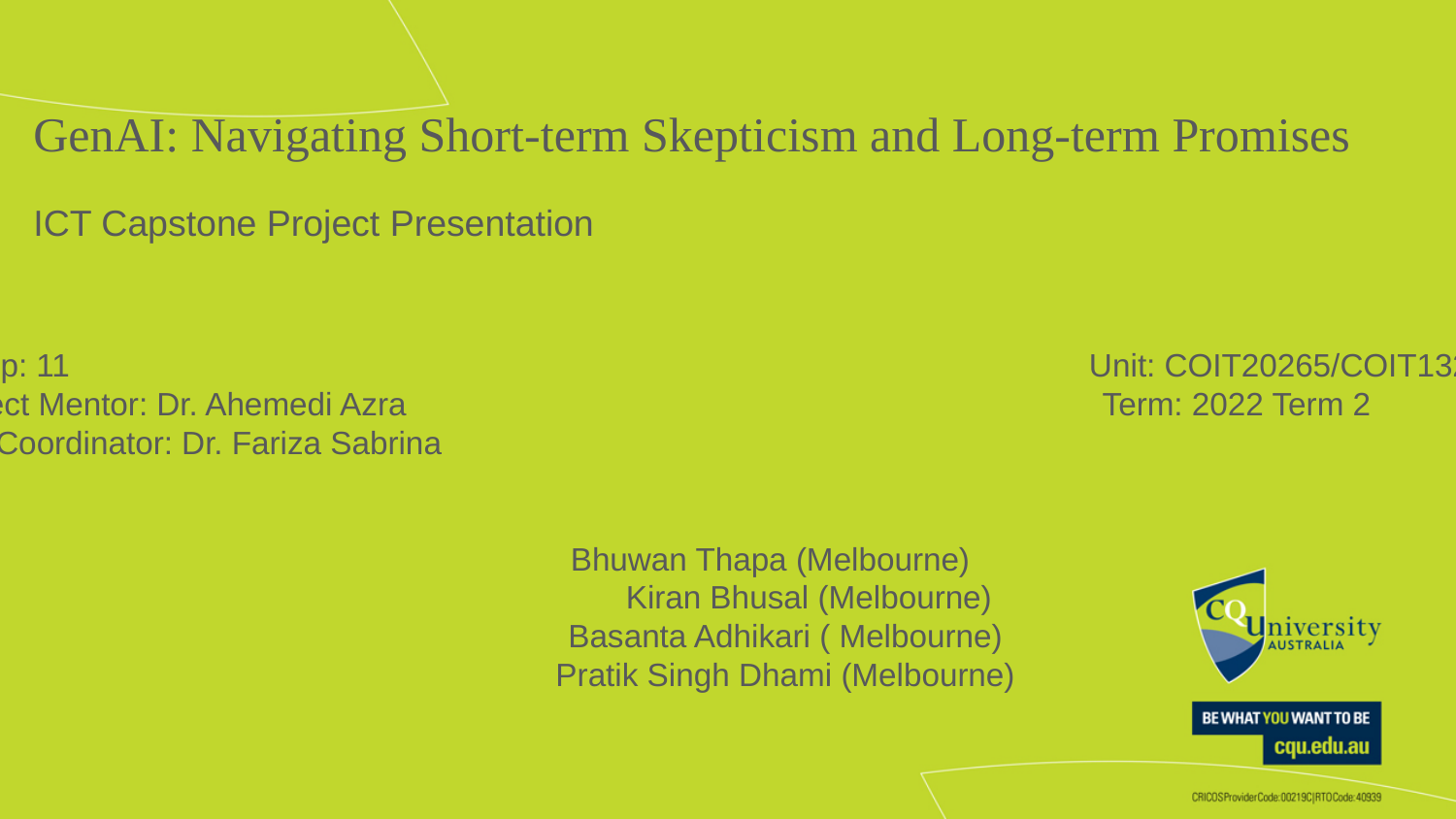

# GenAI: Navigating Short-term Skepticism and Long-term Promises
ICT Capstone Project Presentation
Group: 11						                                Unit: COIT20265/COIT13236
Project Mentor: Dr. Ahemedi Azra	        				 Term: 2022 Term 2
Unit Coordinator: Dr. Fariza Sabrina

                Bhuwan Thapa (Melbourne)
	    Kiran Bhusal (Melbourne)
               Basanta Adhikari ( Melbourne)
               Pratik Singh Dhami (Melbourne)